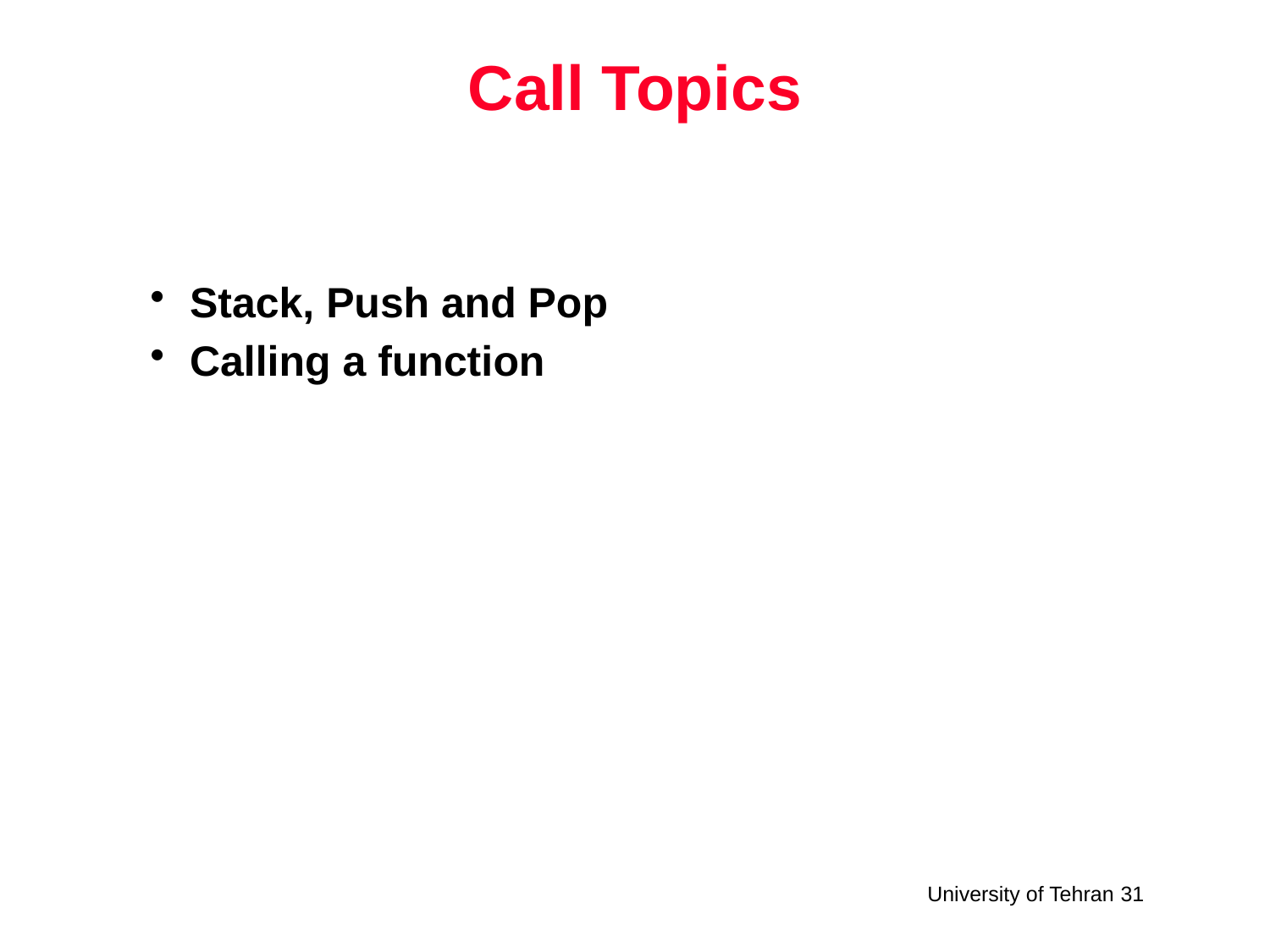

# Call Topics
Stack, Push and Pop
Calling a function